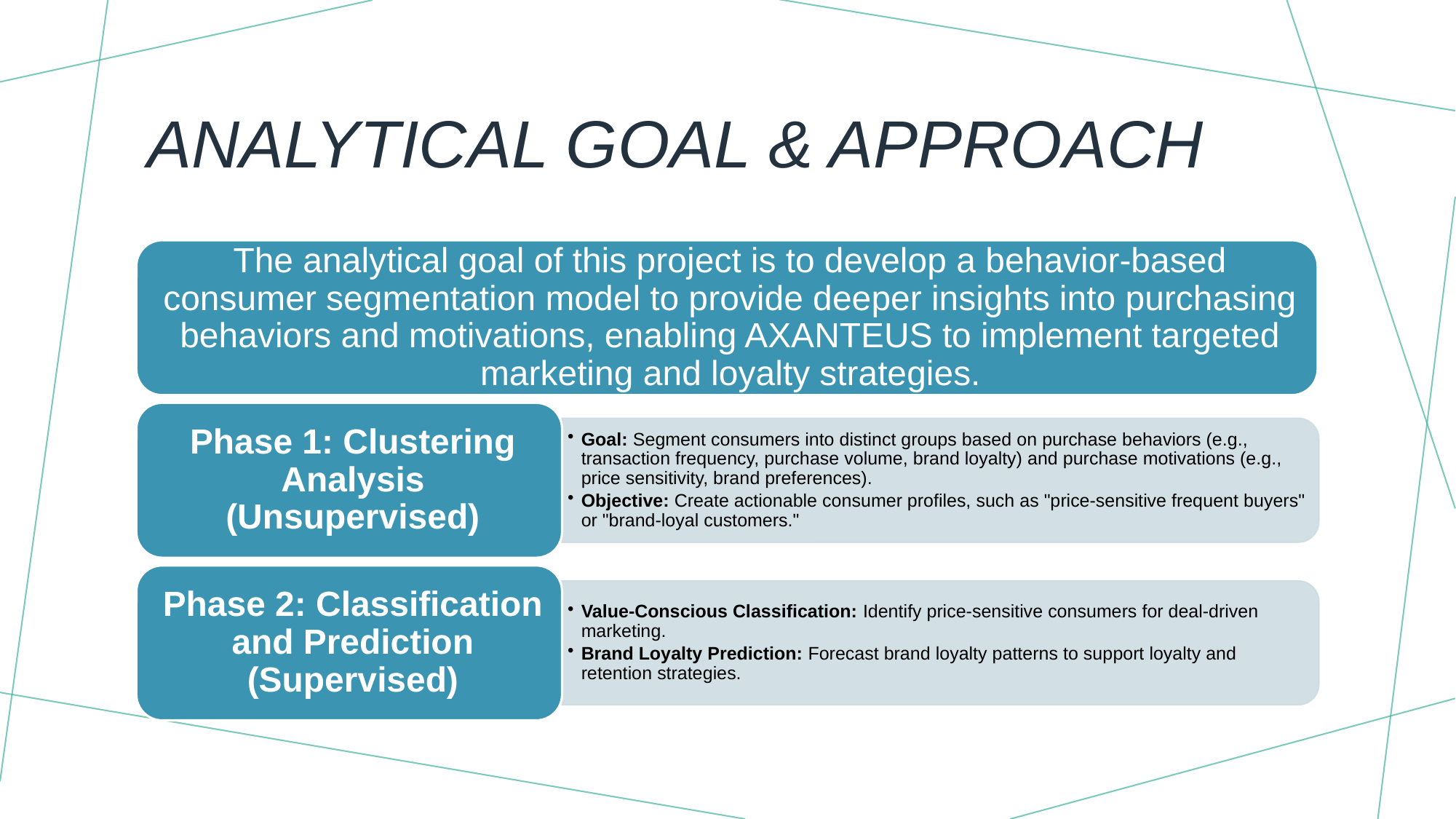

# Analytical Goal & Approach
The analytical goal of this project is to develop a behavior-based consumer segmentation model to provide deeper insights into purchasing behaviors and motivations, enabling AXANTEUS to implement targeted marketing and loyalty strategies.
Goal: Segment consumers into distinct groups based on purchase behaviors (e.g., transaction frequency, purchase volume, brand loyalty) and purchase motivations (e.g., price sensitivity, brand preferences).
Objective: Create actionable consumer profiles, such as "price-sensitive frequent buyers" or "brand-loyal customers."
Phase 1: Clustering Analysis (Unsupervised)
Value-Conscious Classification: Identify price-sensitive consumers for deal-driven marketing.
Brand Loyalty Prediction: Forecast brand loyalty patterns to support loyalty and retention strategies.
Phase 2: Classification and Prediction (Supervised)